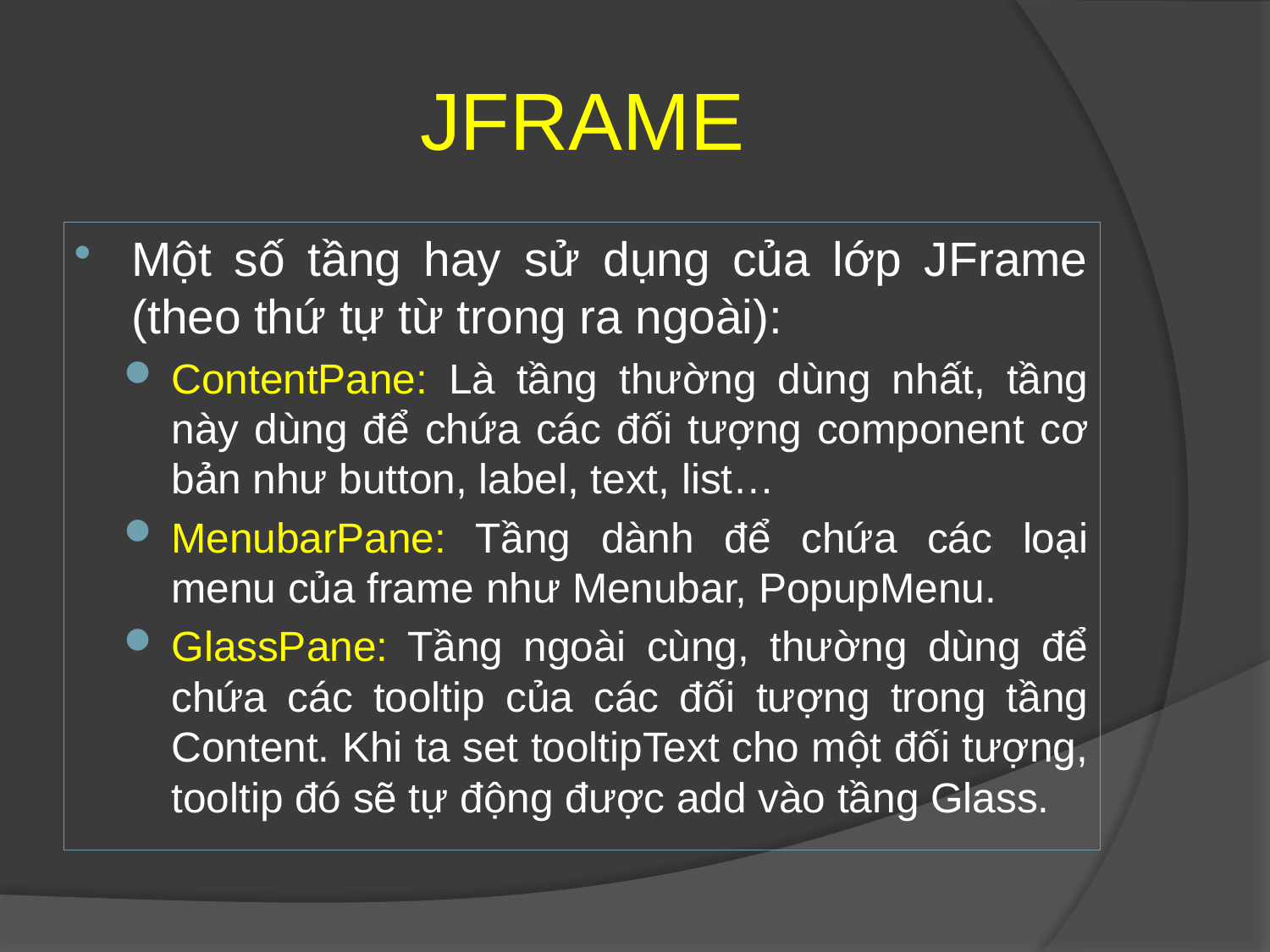

# JFRAME
Một số tầng hay sử dụng của lớp JFrame (theo thứ tự từ trong ra ngoài):
ContentPane: Là tầng thường dùng nhất, tầng này dùng để chứa các đối tượng component cơ bản như button, label, text, list…
MenubarPane: Tầng dành để chứa các loại menu của frame như Menubar, PopupMenu.
GlassPane: Tầng ngoài cùng, thường dùng để chứa các tooltip của các đối tượng trong tầng Content. Khi ta set tooltipText cho một đối tượng, tooltip đó sẽ tự động được add vào tầng Glass.